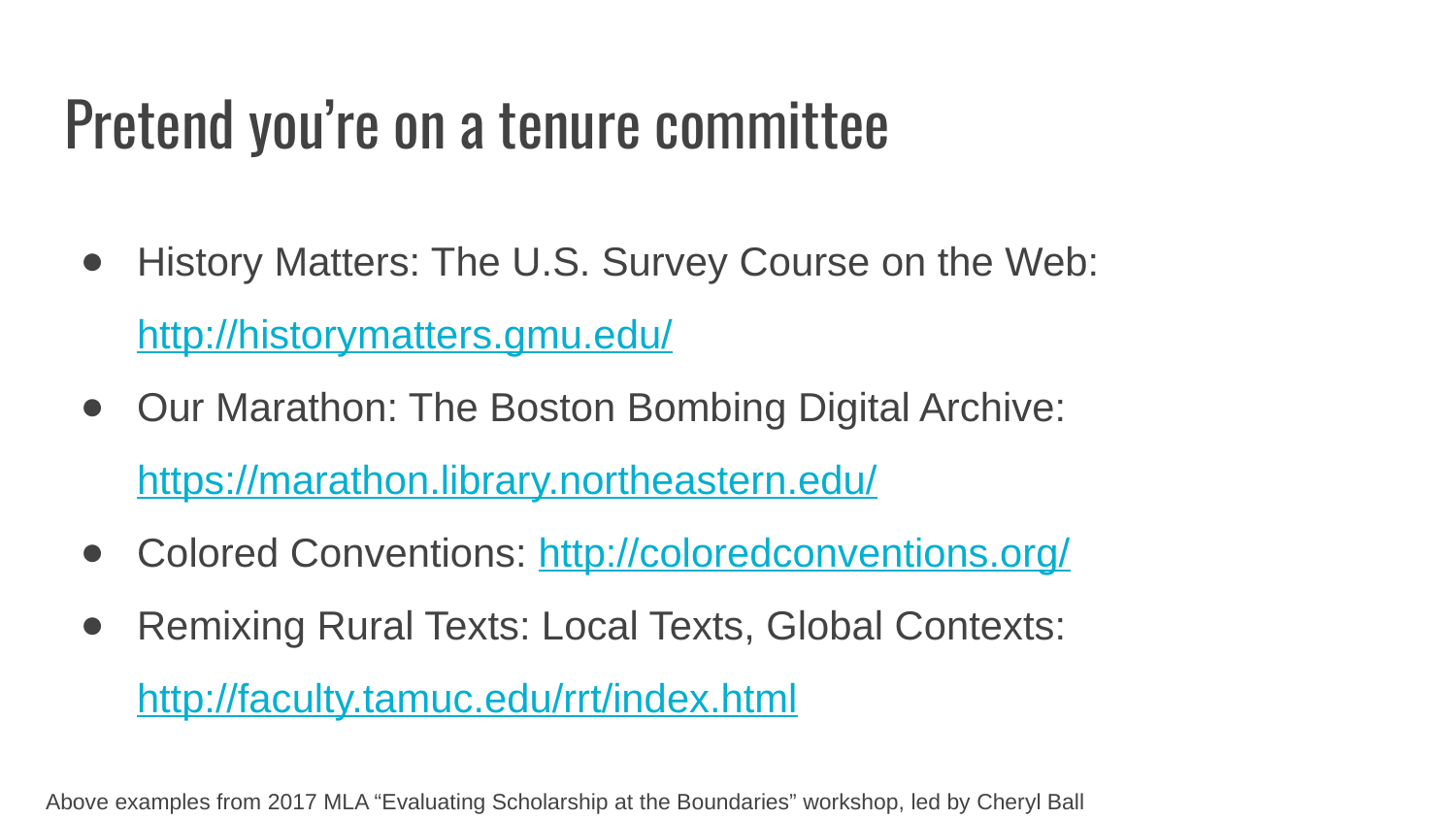

# Pretend you’re on a tenure committee
History Matters: The U.S. Survey Course on the Web: http://historymatters.gmu.edu/
Our Marathon: The Boston Bombing Digital Archive: https://marathon.library.northeastern.edu/
Colored Conventions: http://coloredconventions.org/
Remixing Rural Texts: Local Texts, Global Contexts: http://faculty.tamuc.edu/rrt/index.html

Above examples from 2017 MLA “Evaluating Scholarship at the Boundaries” workshop, led by Cheryl Ball